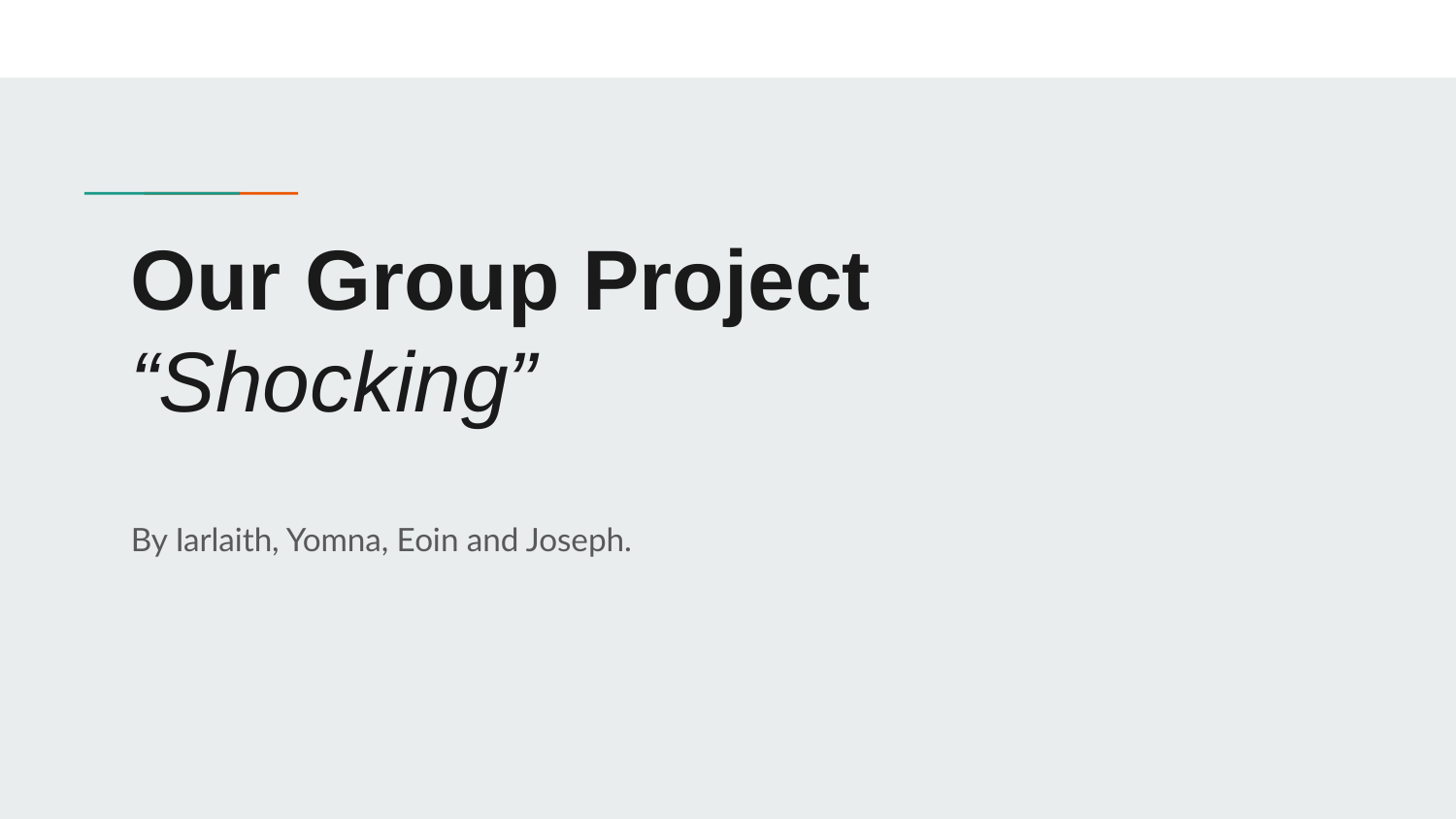

# Our Group Project
“Shocking”
By Iarlaith, Yomna, Eoin and Joseph.